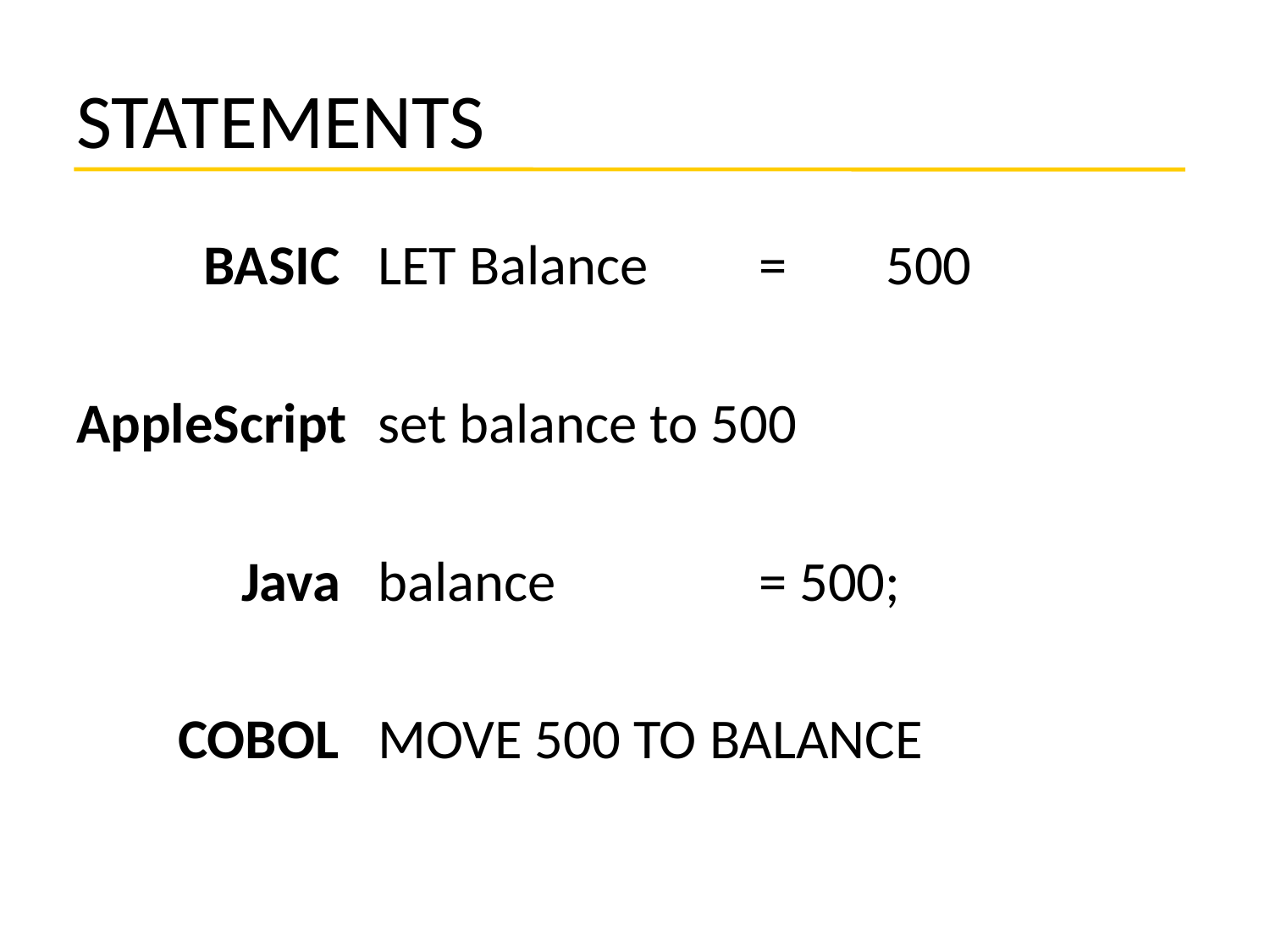

# STATEMENTS
          BASIC	LET Balance 	=	500

AppleScript	set balance to 500

             Java	balance 		= 500;

        COBOL	MOVE 500 TO BALANCE